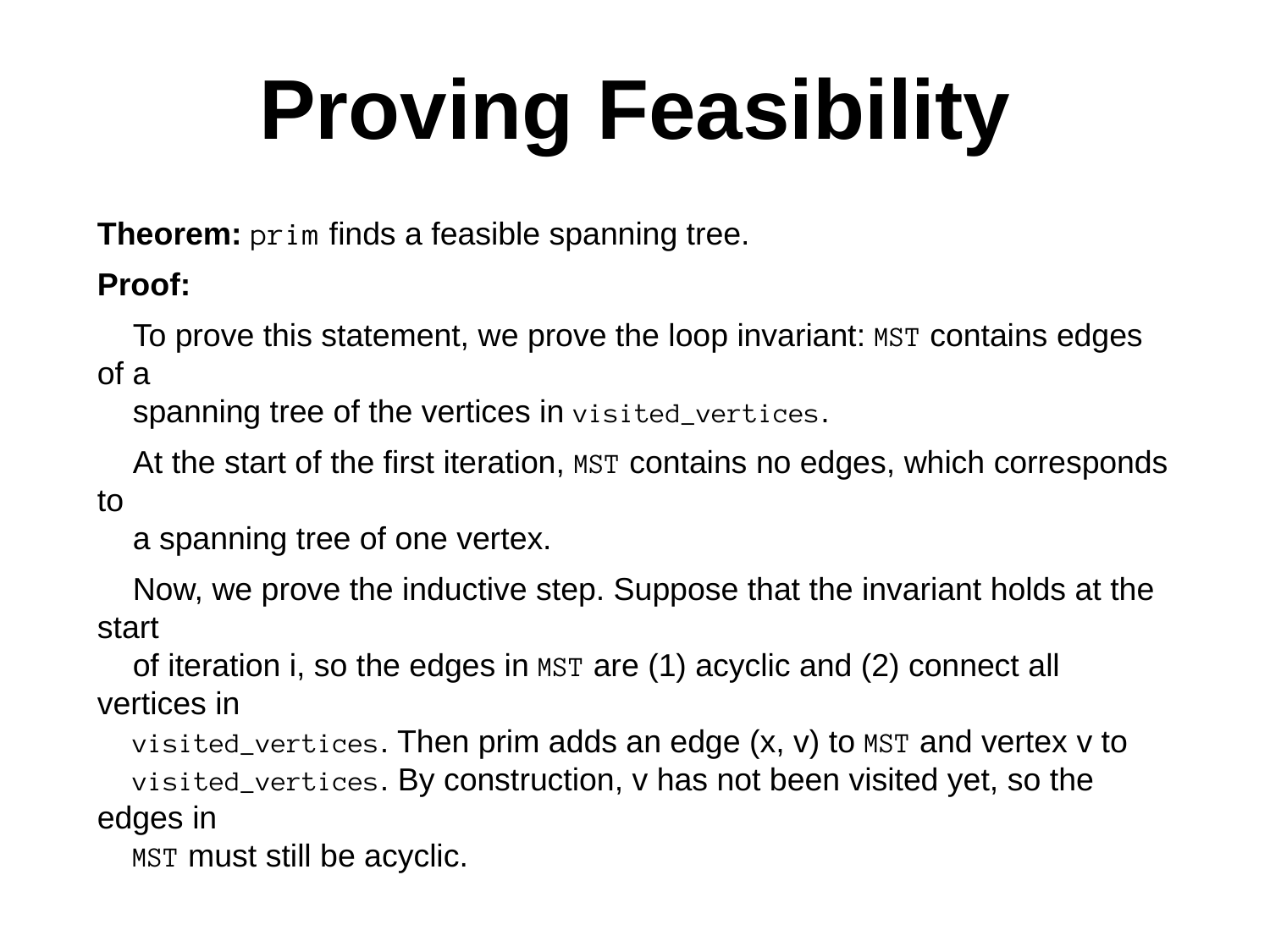

Proving Feasibility
Theorem: prim finds a feasible spanning tree.

Proof:

    To prove this statement, we prove the loop invariant: MST contains edges of a
    spanning tree of the vertices in visited_vertices.

    At the start of the first iteration, MST contains no edges, which corresponds to
    a spanning tree of one vertex.

    Now, we prove the inductive step. Suppose that the invariant holds at the start
    of iteration i, so the edges in MST are (1) acyclic and (2) connect all vertices in
    visited_vertices. Then prim adds an edge (x, v) to MST and vertex v to
    visited_vertices. By construction, v has not been visited yet, so the edges in
    MST must still be acyclic.